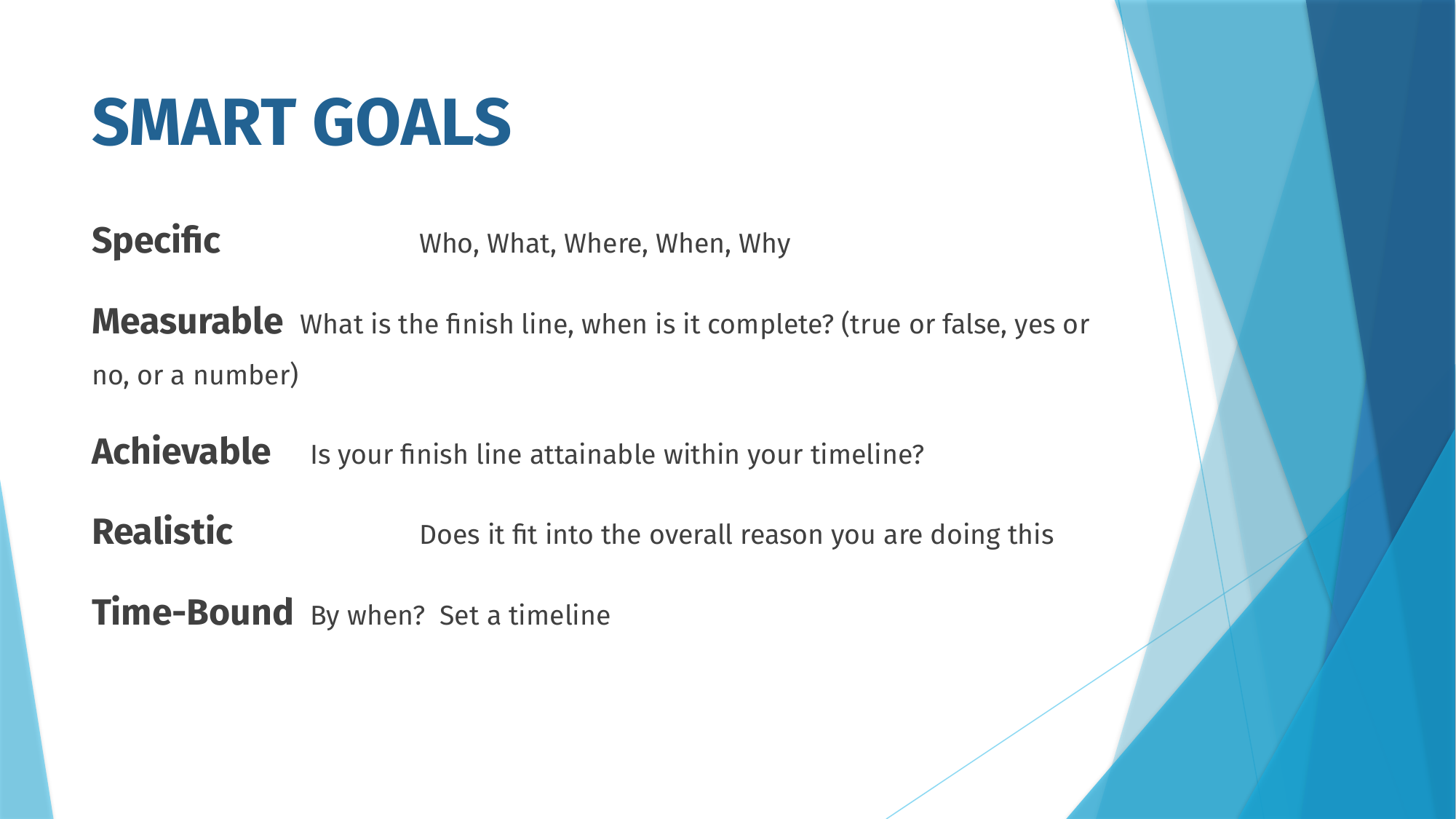

# SMART Goals
Specific  		Who, What, Where, When, Why
Measurable  What is the finish line, when is it complete? (true or false, yes or no, or a number)
Achievable 	Is your finish line attainable within your timeline?
Realistic 		Does it fit into the overall reason you are doing this
Time-Bound 	By when?  Set a timeline